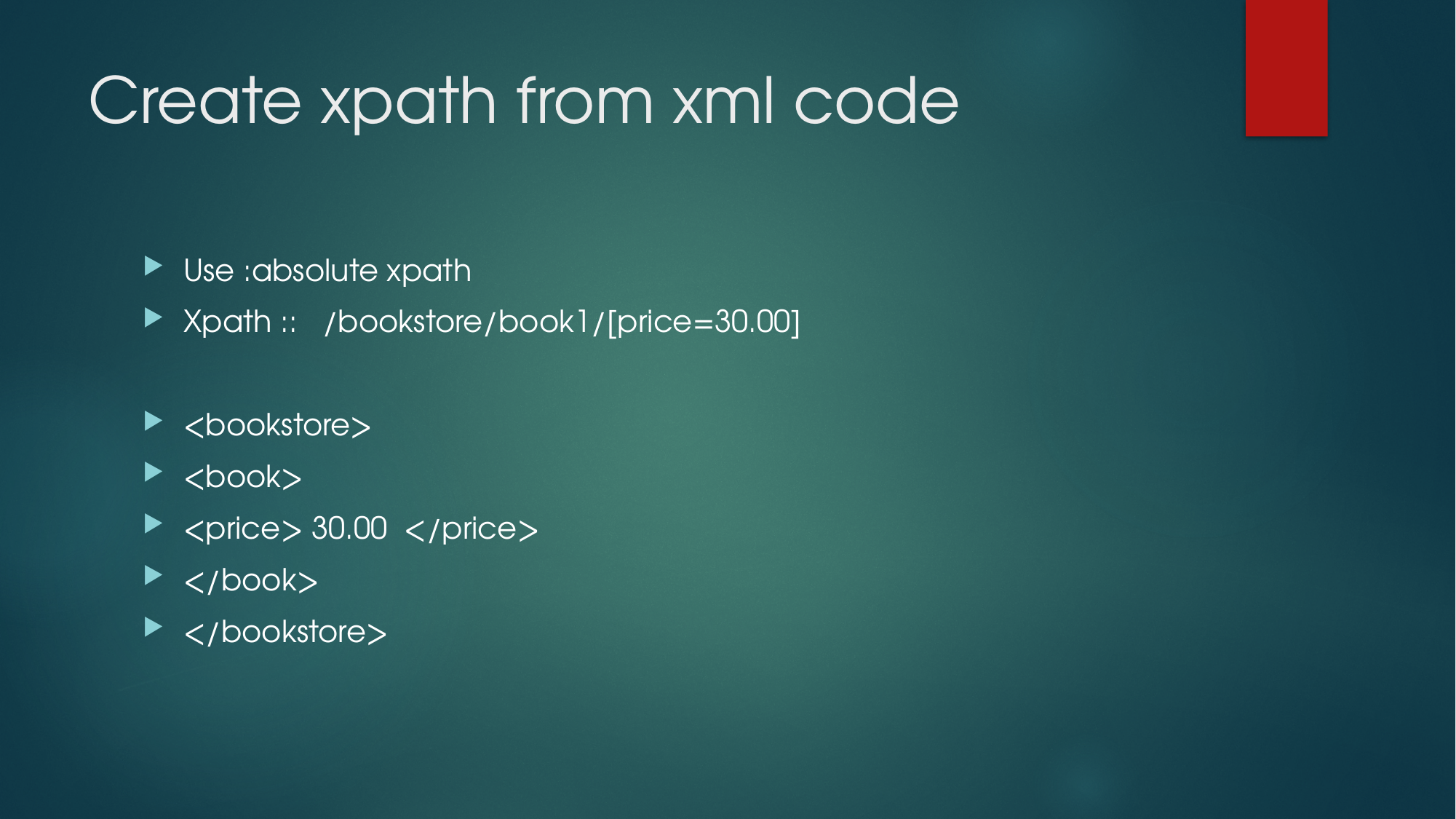

# Create xpath from xml code
Use :absolute xpath
Xpath ::   /bookstore/book1/[price=30.00]

<bookstore>
<book>
<price> 30.00  </price>
</book>
</bookstore>